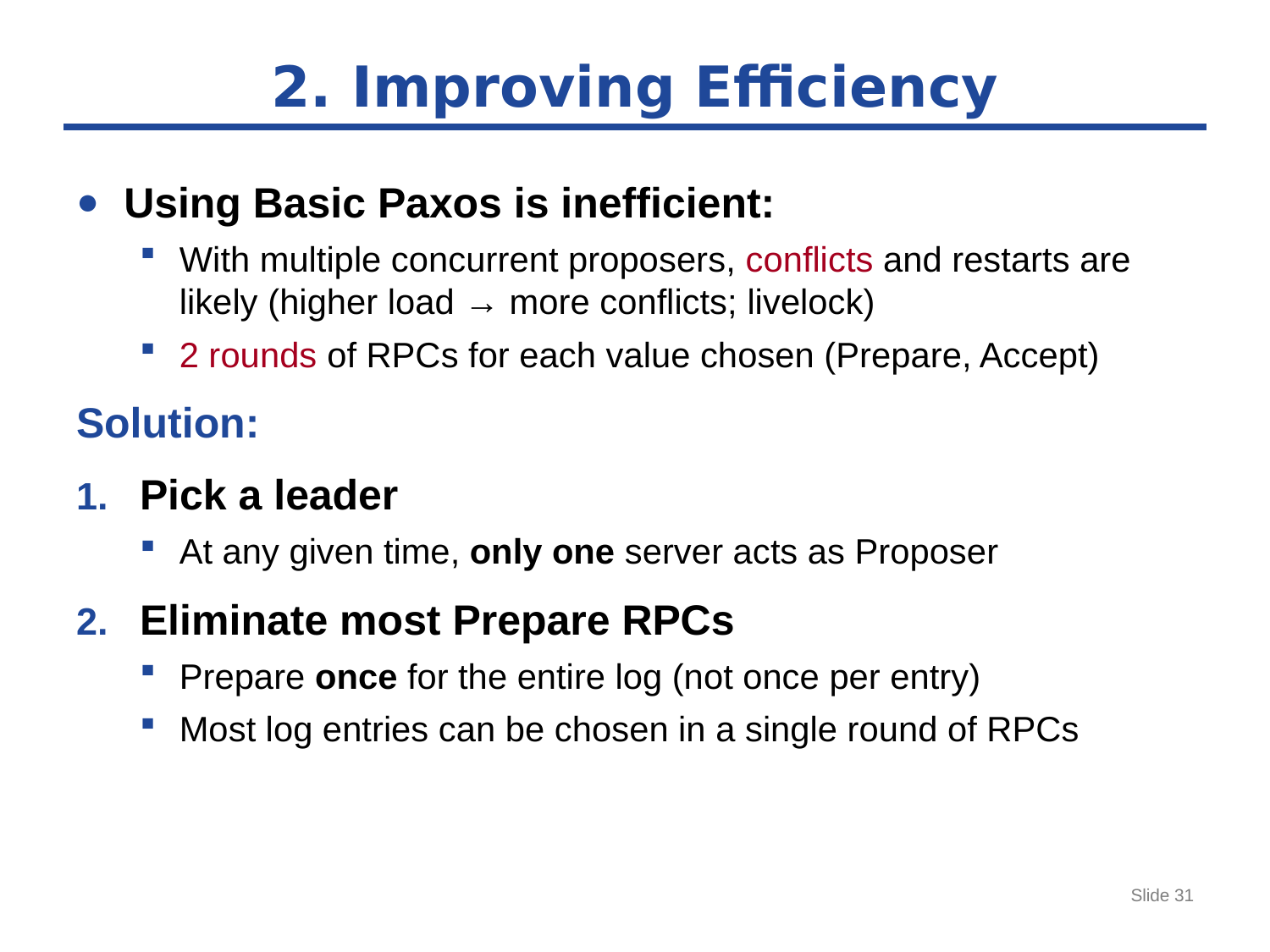

# 2. Improving Efficiency
Using Basic Paxos is inefficient:
With multiple concurrent proposers, conflicts and restarts are likely (higher load → more conflicts; livelock)
2 rounds of RPCs for each value chosen (Prepare, Accept)
Solution:
Pick a leader
At any given time, only one server acts as Proposer
Eliminate most Prepare RPCs
Prepare once for the entire log (not once per entry)
Most log entries can be chosen in a single round of RPCs
Slide 31